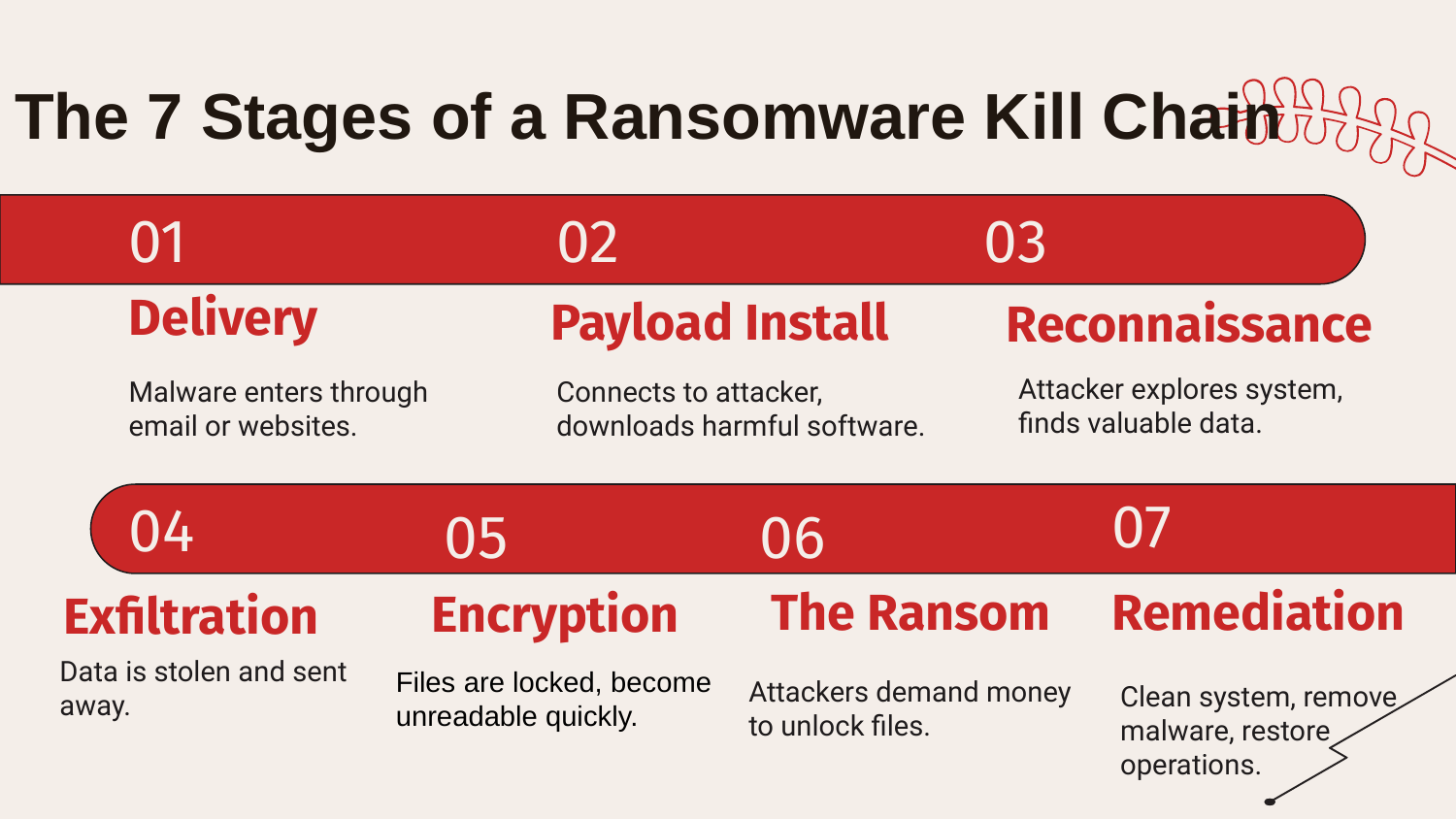

The 7 Stages of a Ransomware Kill Chain
# 01
02
03
Delivery
Reconnaissance
Payload Install
Attacker explores system, finds valuable data.

Malware enters through email or websites.

Connects to attacker, downloads harmful software.

07
04
05
06
 The Ransom
Remediation
Encryption
Exfiltration
Data is stolen and sent away.

Files are locked, become unreadable quickly.
Attackers demand money to unlock files.

Clean system, remove malware, restore operations.